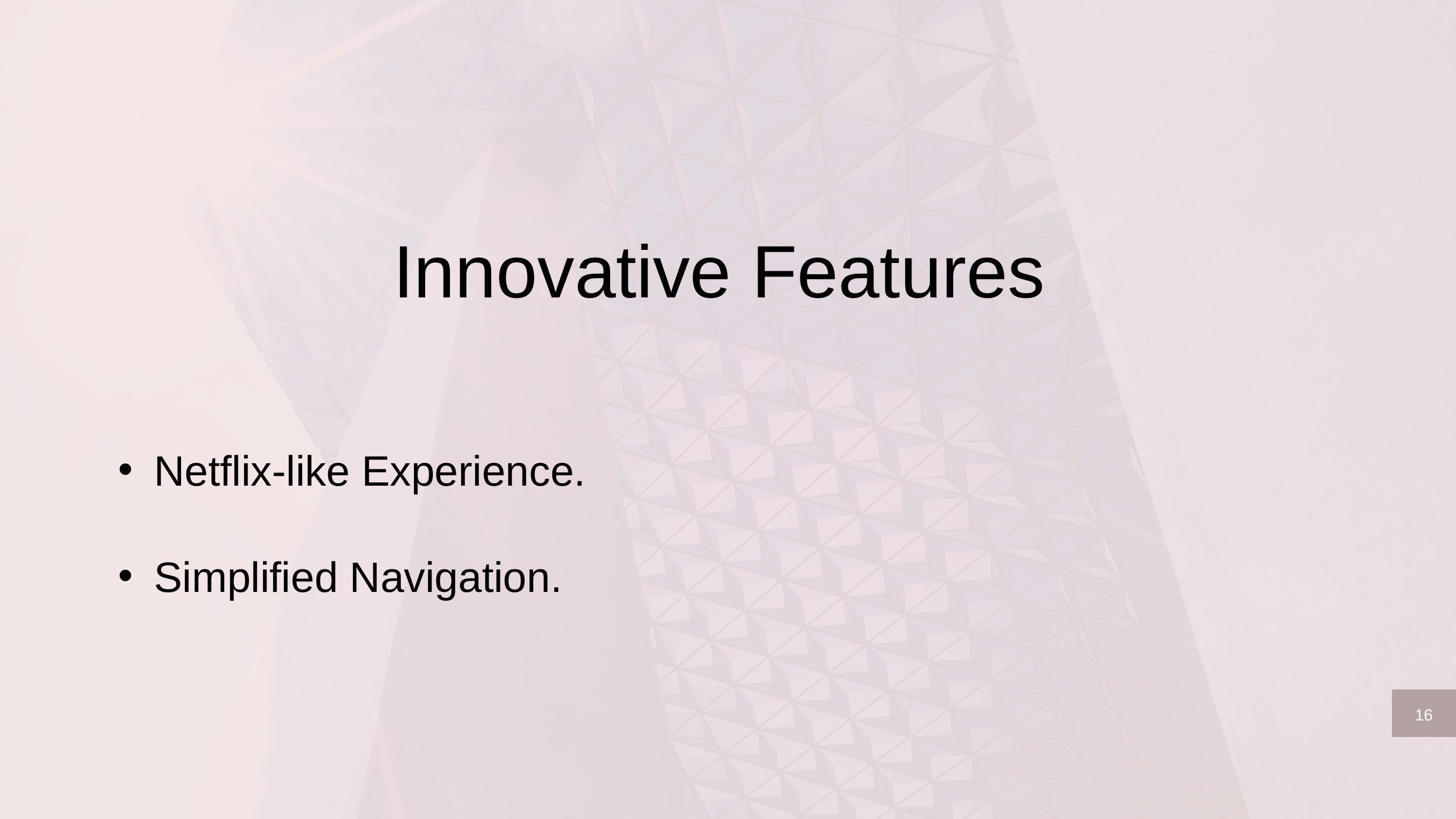

Innovative Features
Netflix-like Experience.
Simplified Navigation.

16